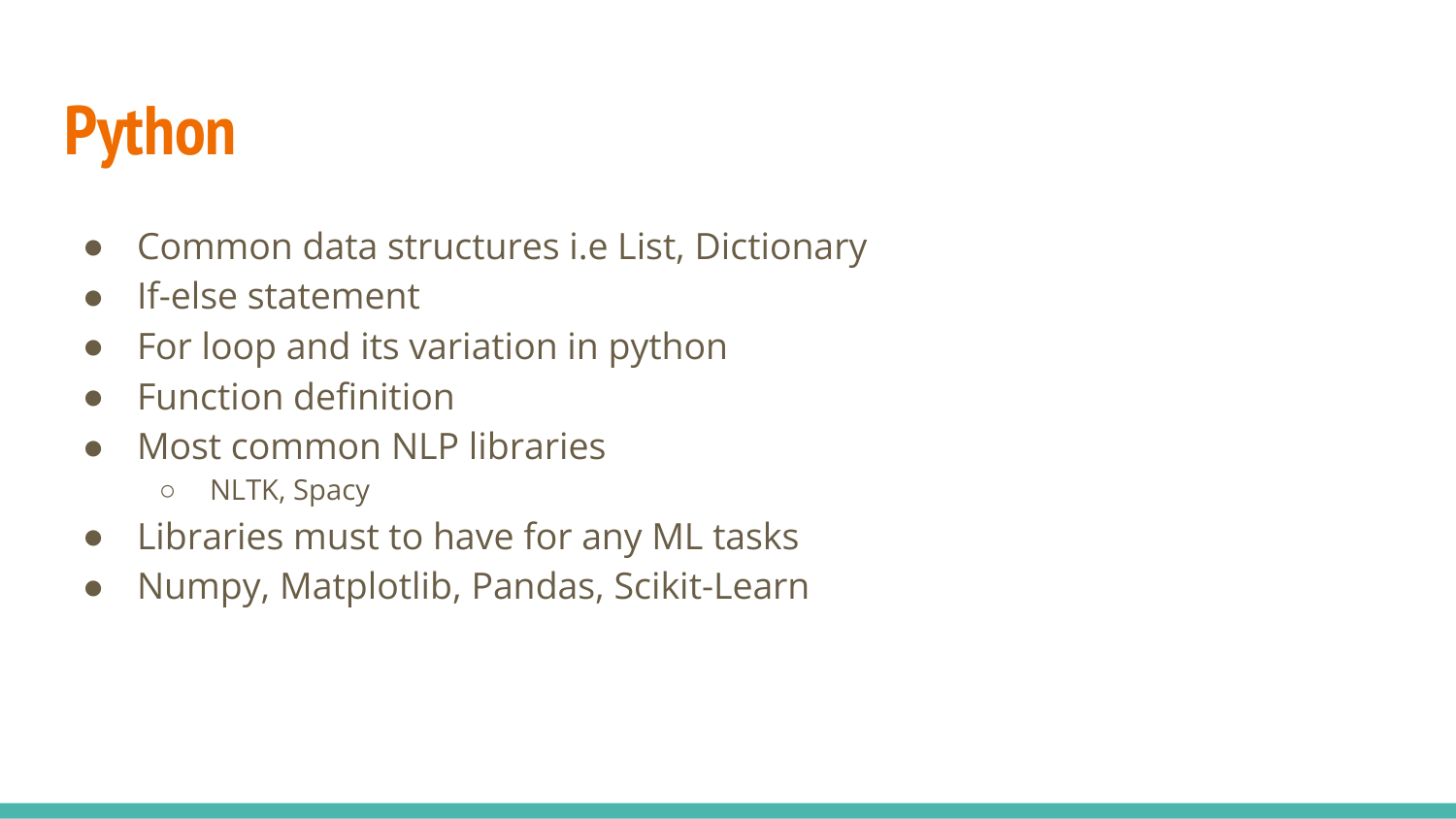

# Python
Common data structures i.e List, Dictionary
If-else statement
For loop and its variation in python
Function definition
Most common NLP libraries
NLTK, Spacy
Libraries must to have for any ML tasks
Numpy, Matplotlib, Pandas, Scikit-Learn